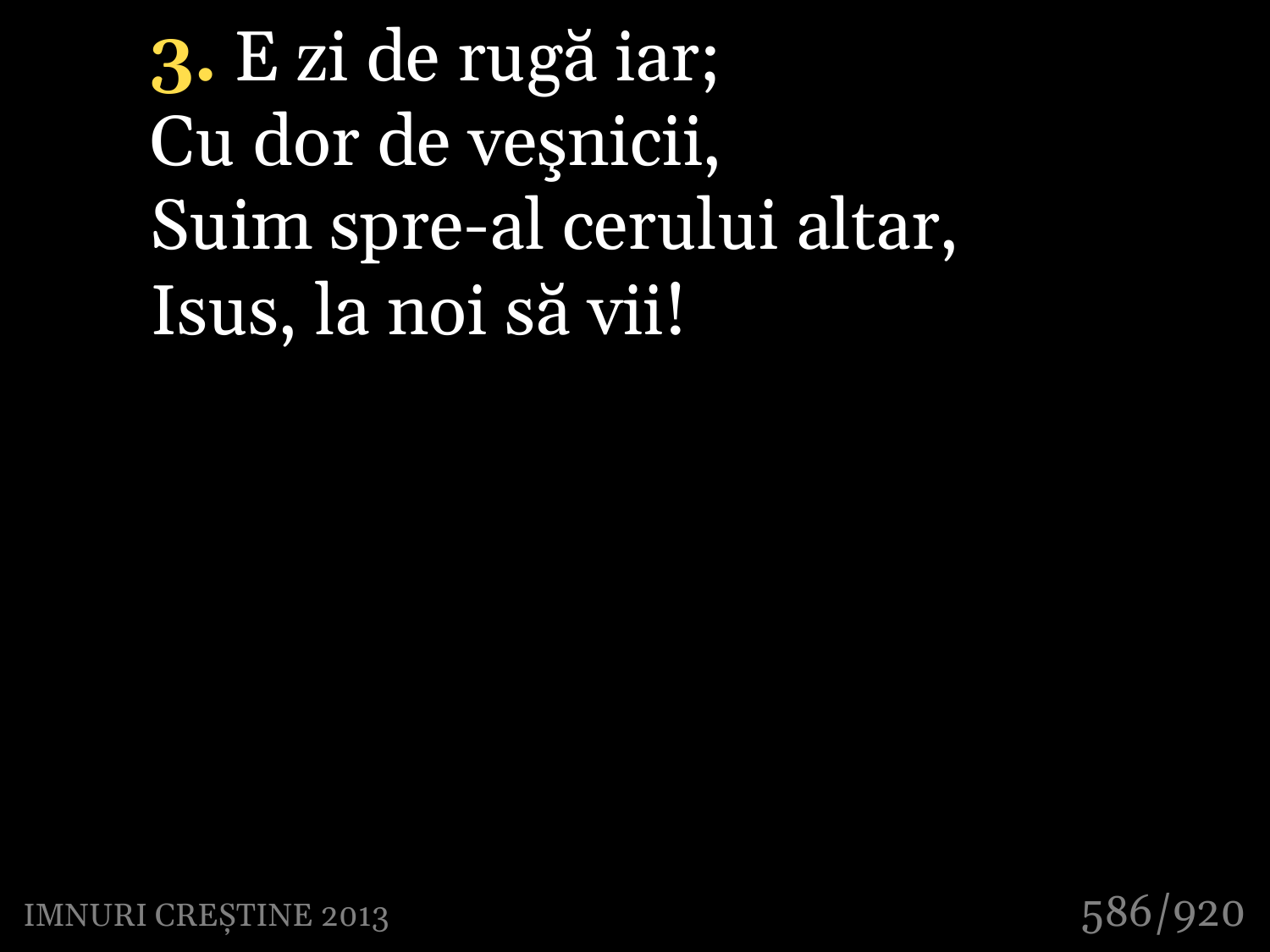

3. E zi de rugă iar;
Cu dor de veşnicii,
Suim spre-al cerului altar,
Isus, la noi să vii!
586/920
IMNURI CREȘTINE 2013